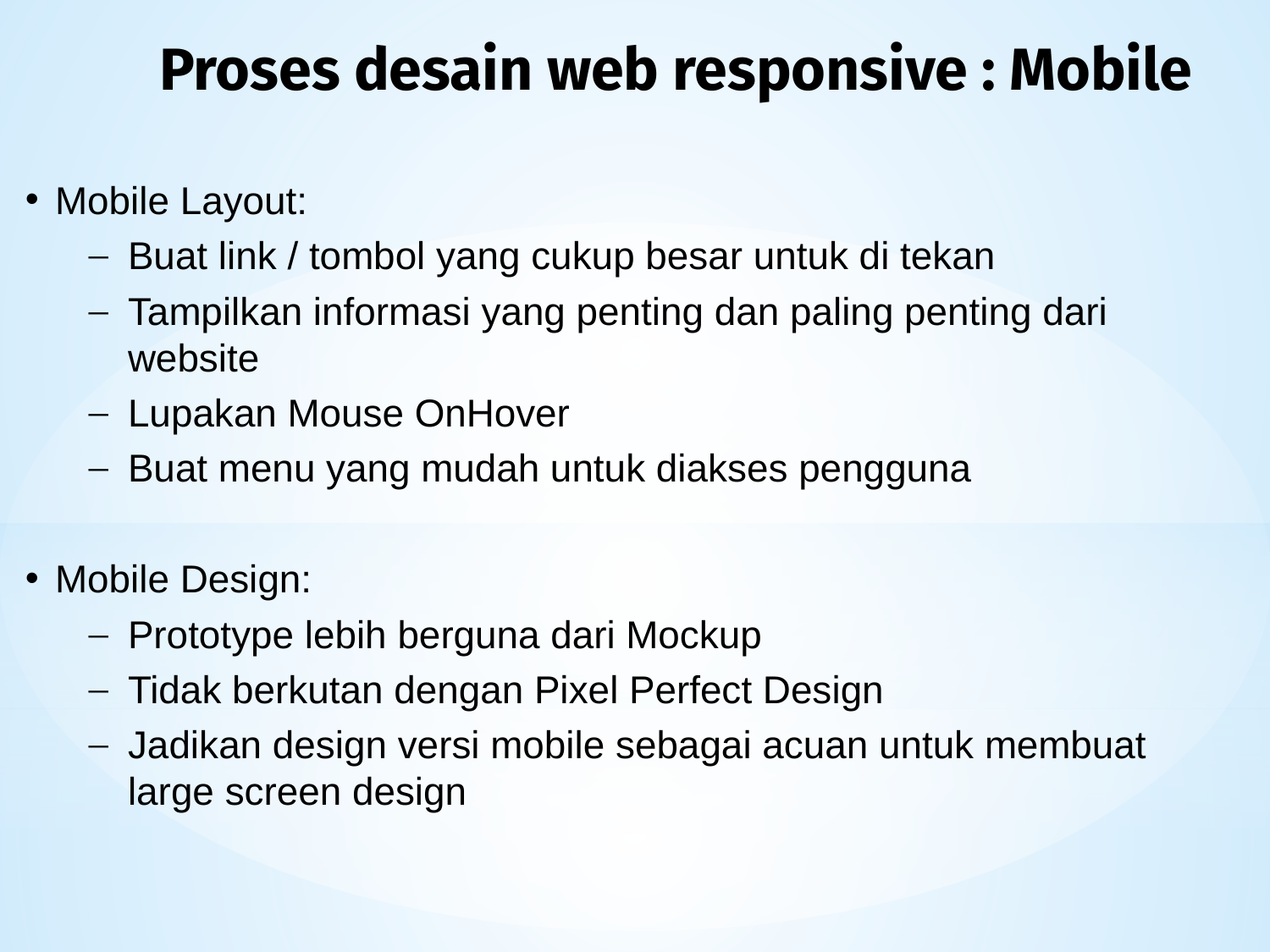

# Proses desain web responsive : Mobile

Mobile Layout:
Buat link / tombol yang cukup besar untuk di tekan
Tampilkan informasi yang penting dan paling penting dari website
Lupakan Mouse OnHover
Buat menu yang mudah untuk diakses pengguna

Mobile Design:
Prototype lebih berguna dari Mockup
Tidak berkutan dengan Pixel Perfect Design
Jadikan design versi mobile sebagai acuan untuk membuat large screen design